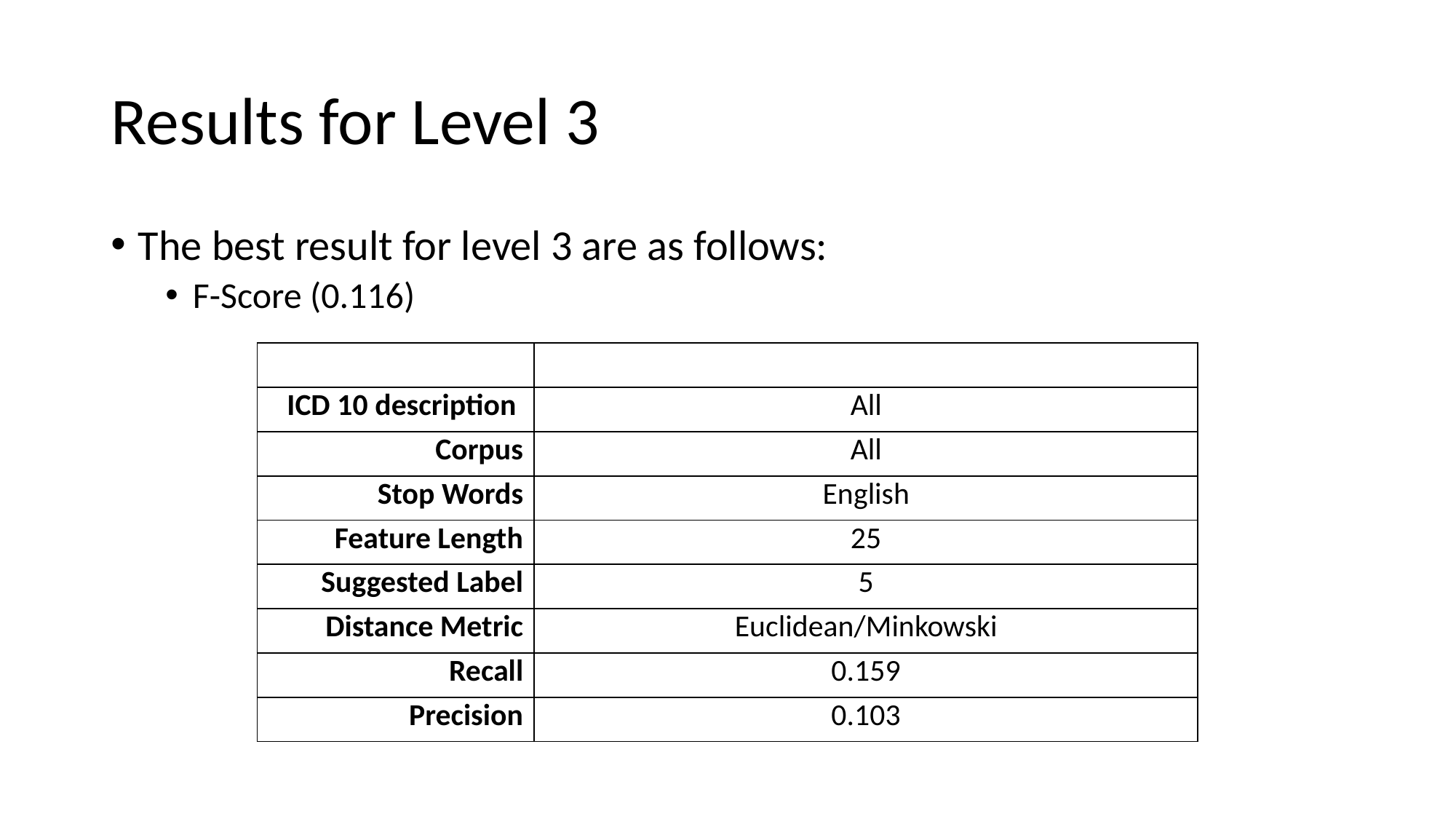

# Results for Level 3
The best result for level 3 are as follows:
F-Score (0.116)
|  |  |
| --- | --- |
| ICD 10 description | All |
| Corpus | All |
| Stop Words | English |
| Feature Length | 25 |
| Suggested Label | 5 |
| Distance Metric | Euclidean/Minkowski |
| Recall | 0.159 |
| Precision | 0.103 |